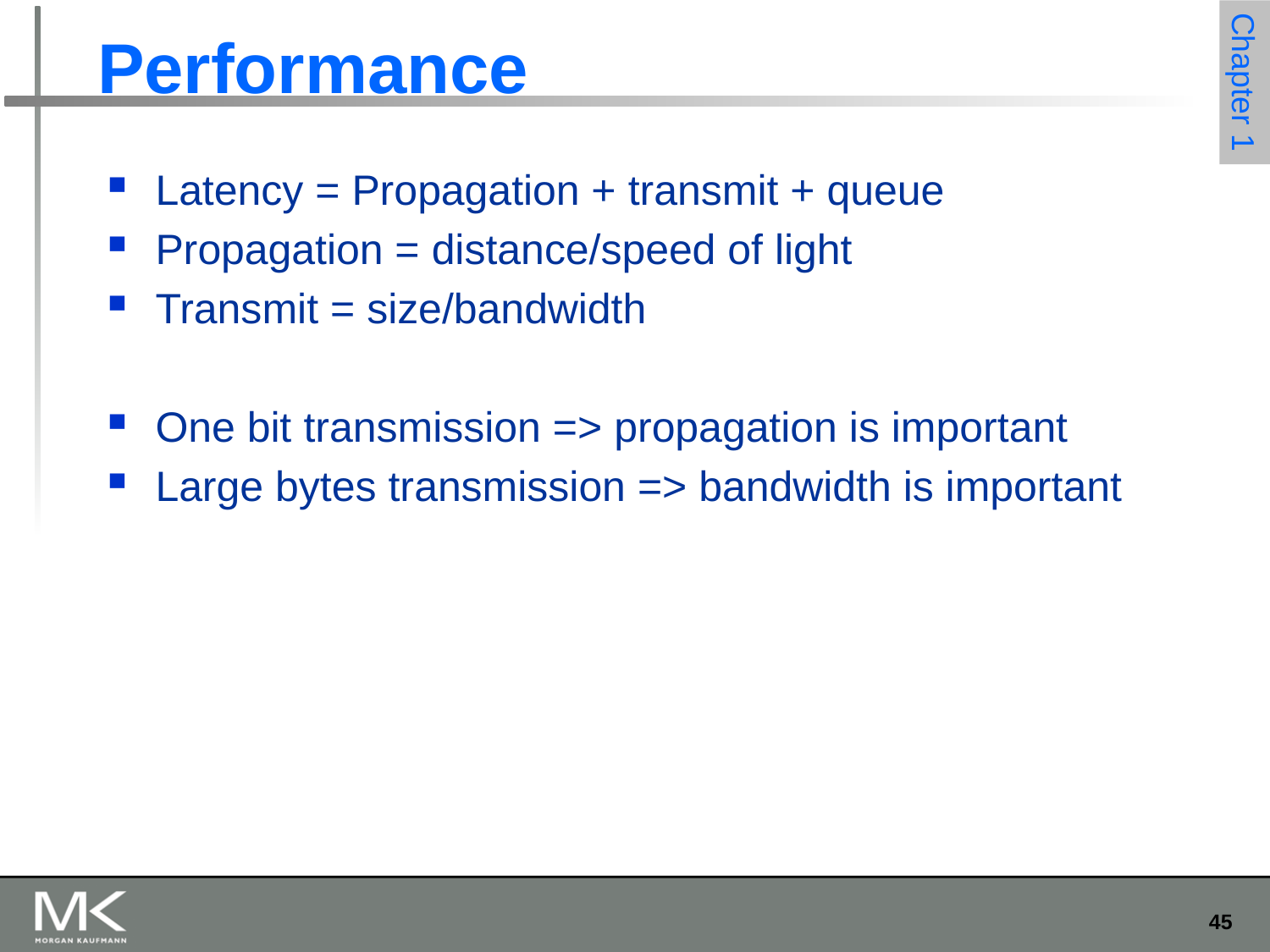

# Performance
Latency = Propagation + transmit + queue
Propagation = distance/speed of light
Transmit = size/bandwidth

One bit transmission => propagation is important
Large bytes transmission => bandwidth is important